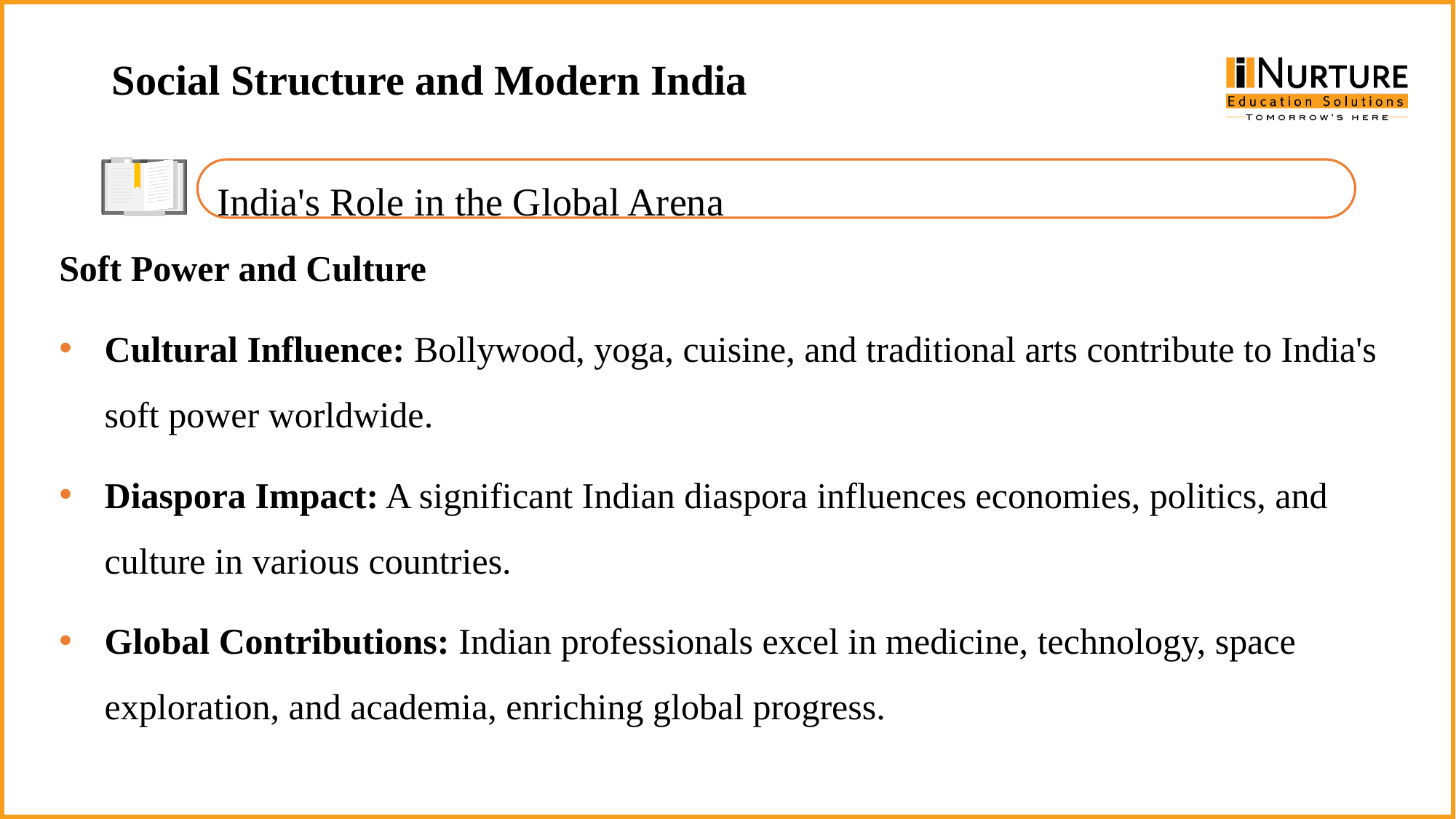

Social Structure and Modern India
India's Role in the Global Arena

Soft Power and Culture
Cultural Influence: Bollywood, yoga, cuisine, and traditional arts contribute to India's soft power worldwide.
Diaspora Impact: A significant Indian diaspora influences economies, politics, and culture in various countries.
Global Contributions: Indian professionals excel in medicine, technology, space exploration, and academia, enriching global progress.